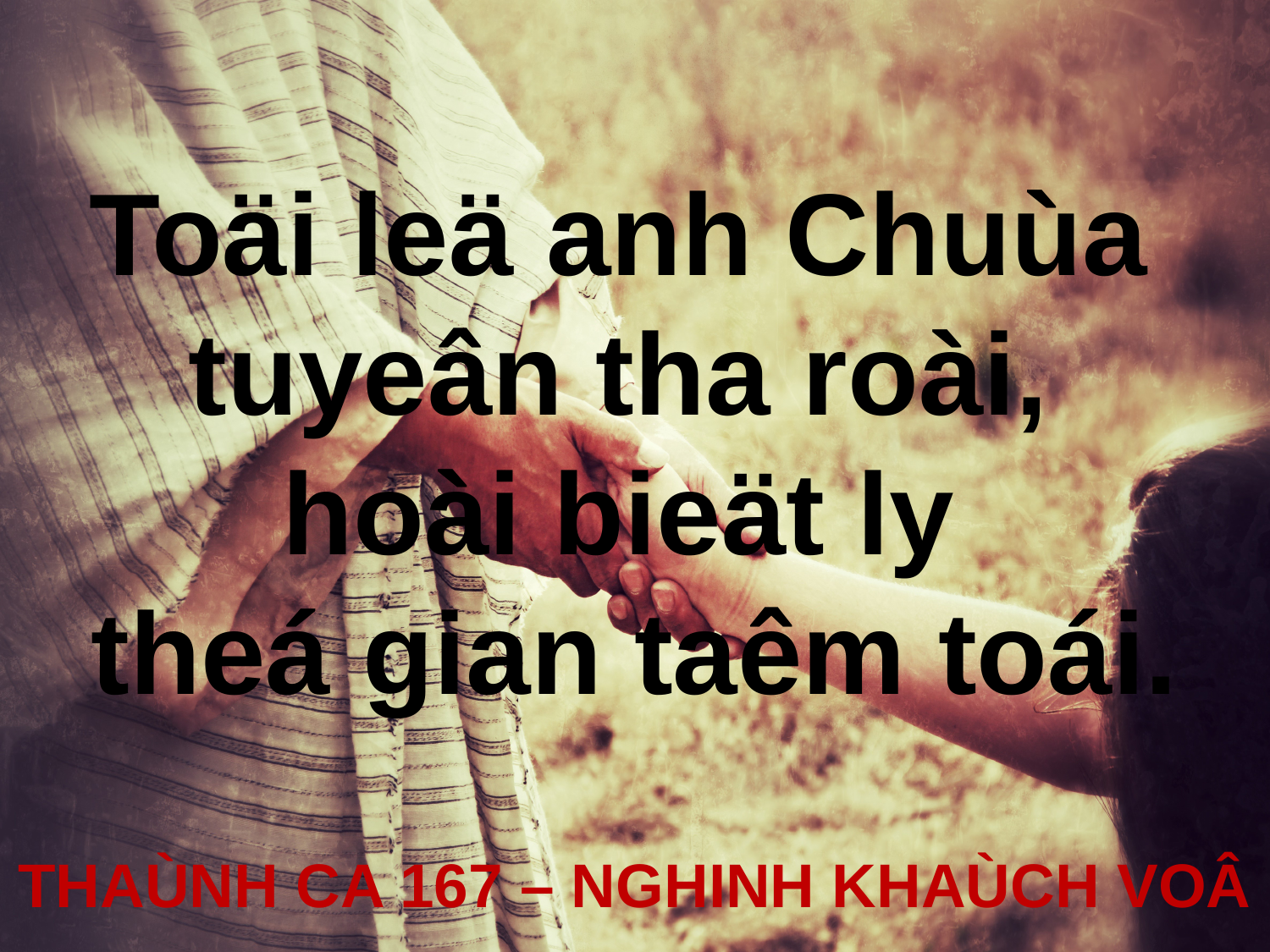

Toäi leä anh Chuùa
tuyeân tha roài,
hoài bieät ly
theá gian taêm toái.
THAÙNH CA 167 – NGHINH KHAÙCH VOÂ